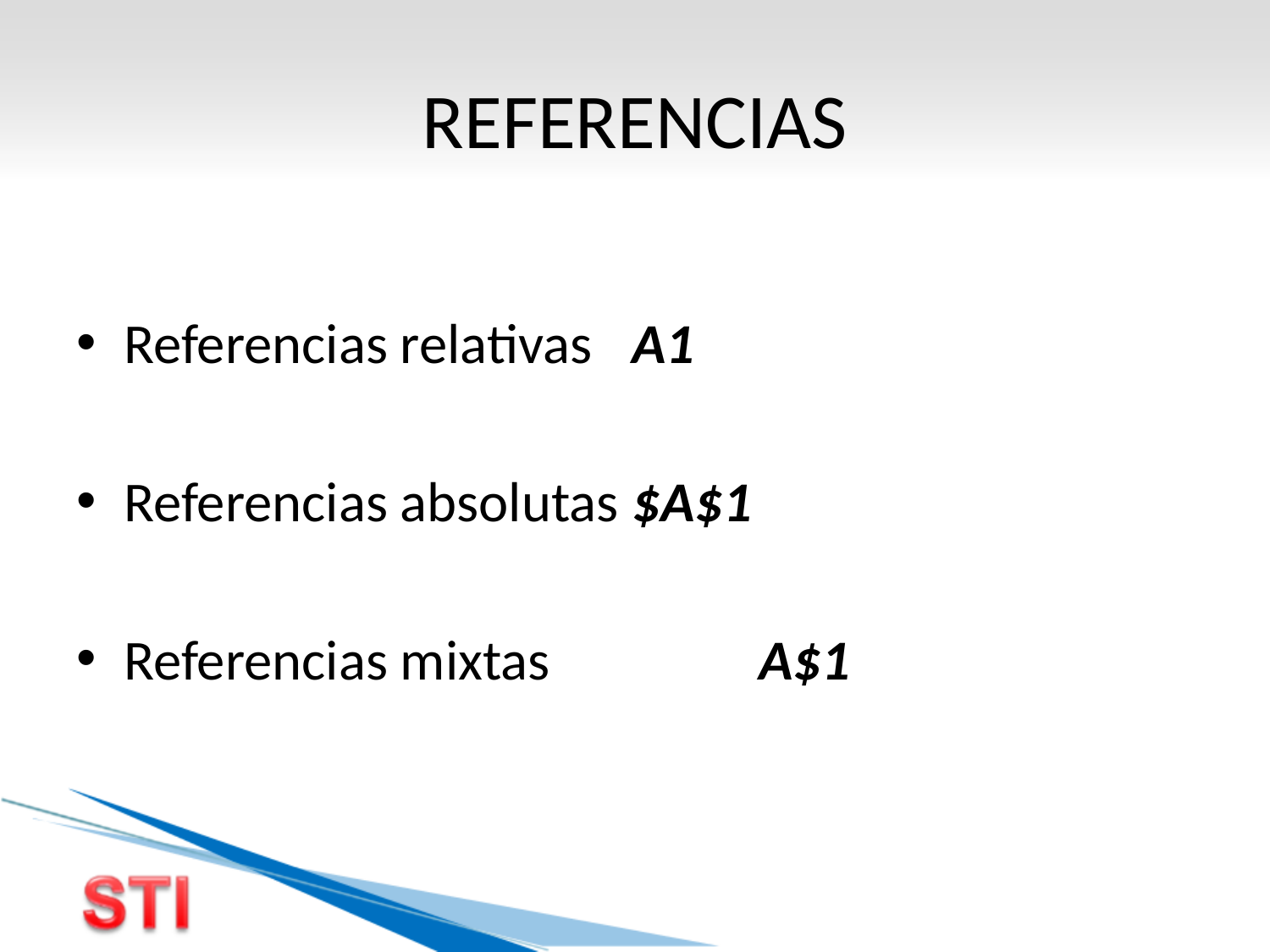

# REFERENCIAS

Referencias relativas 	A1

Referencias absolutas 	$A$1

Referencias mixtas 		A$1